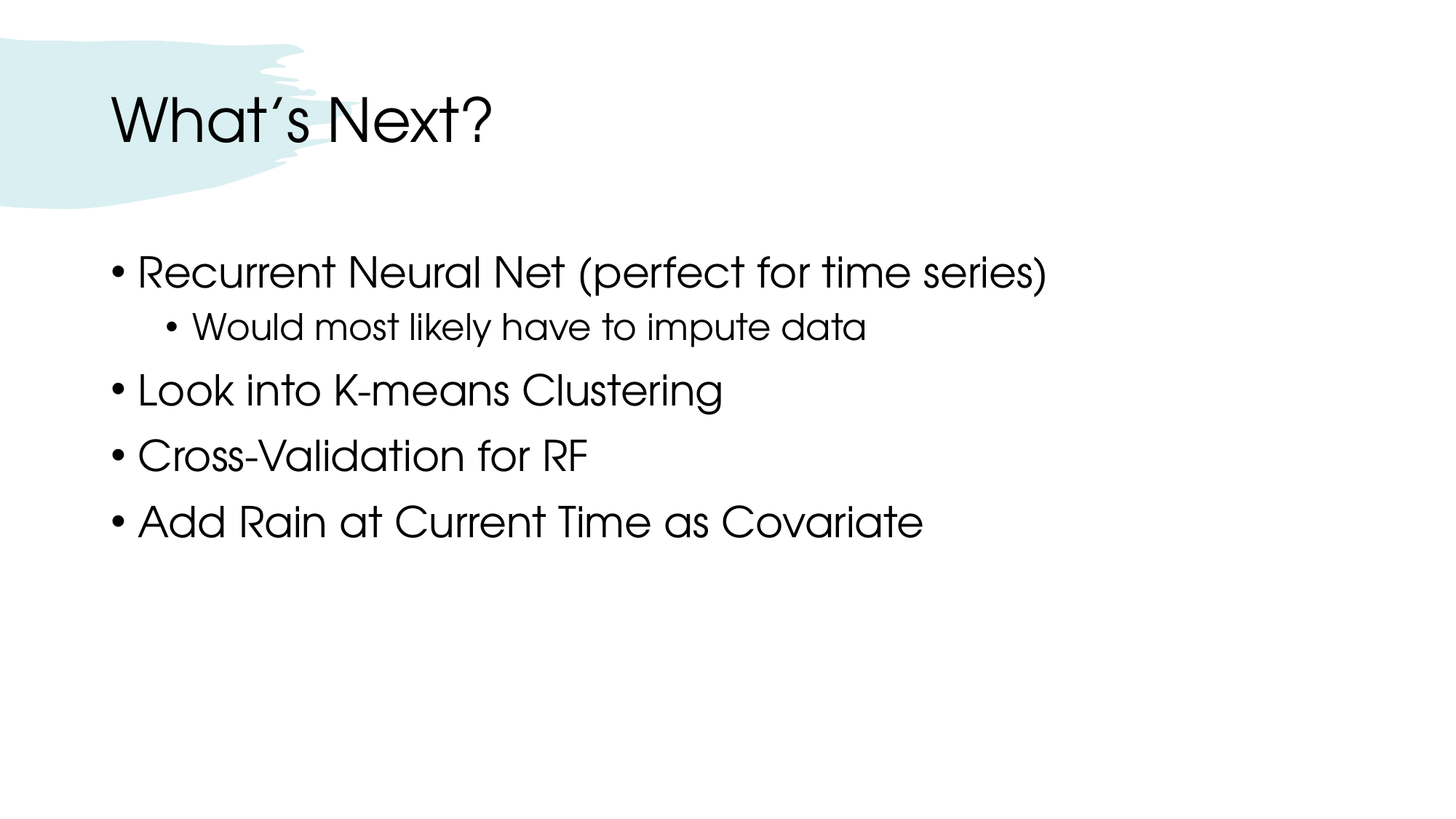

# What’s Next?
Recurrent Neural Net (perfect for time series)
Would most likely have to impute data
Look into K-means Clustering
Cross-Validation for RF
Add Rain at Current Time as Covariate